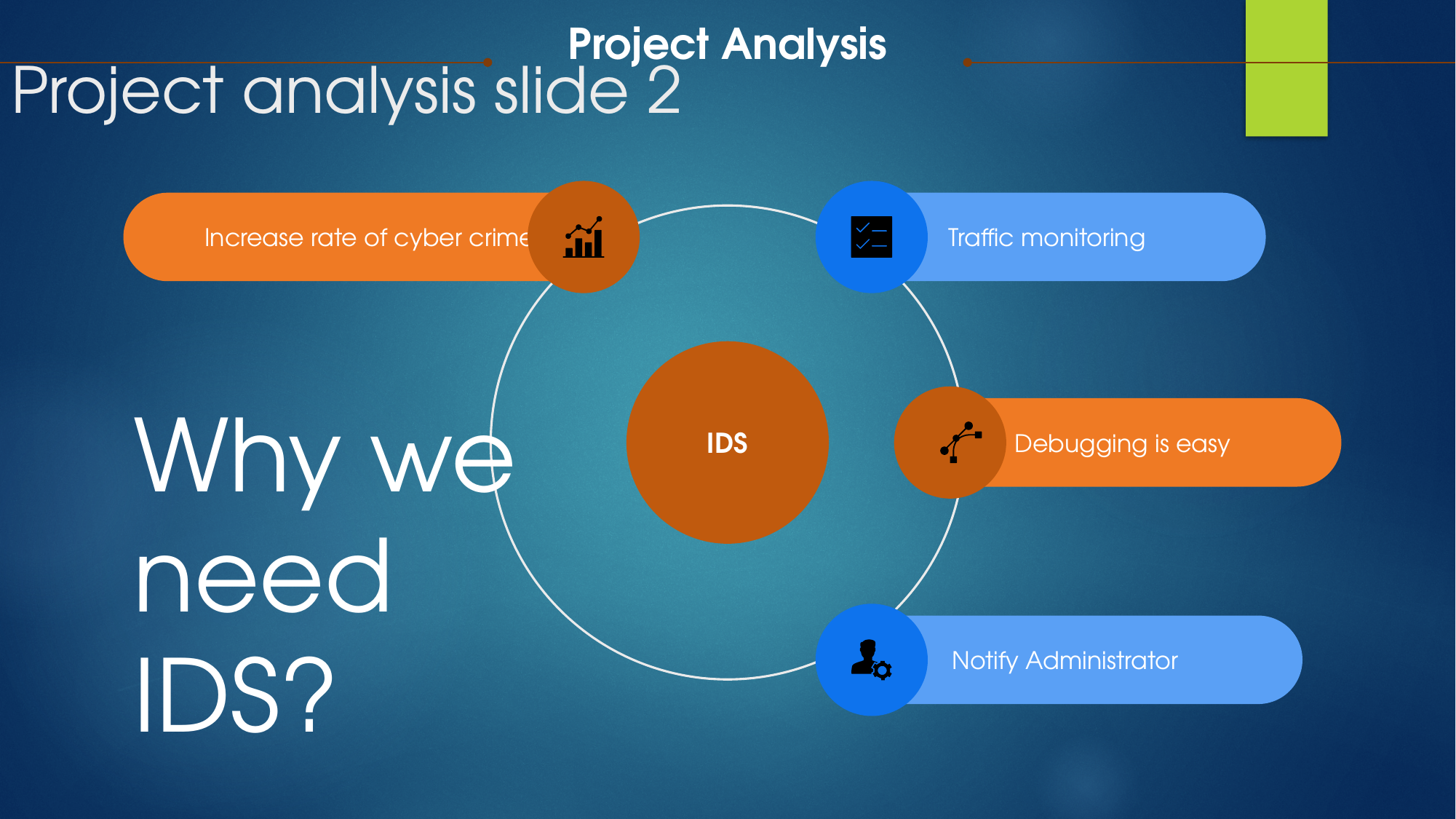

Project Analysis
Project analysis slide 2

Increase rate of cyber crimes
Traffic monitoring

IDS
Why we need IDS?

Debugging is easy

Notify Administrator